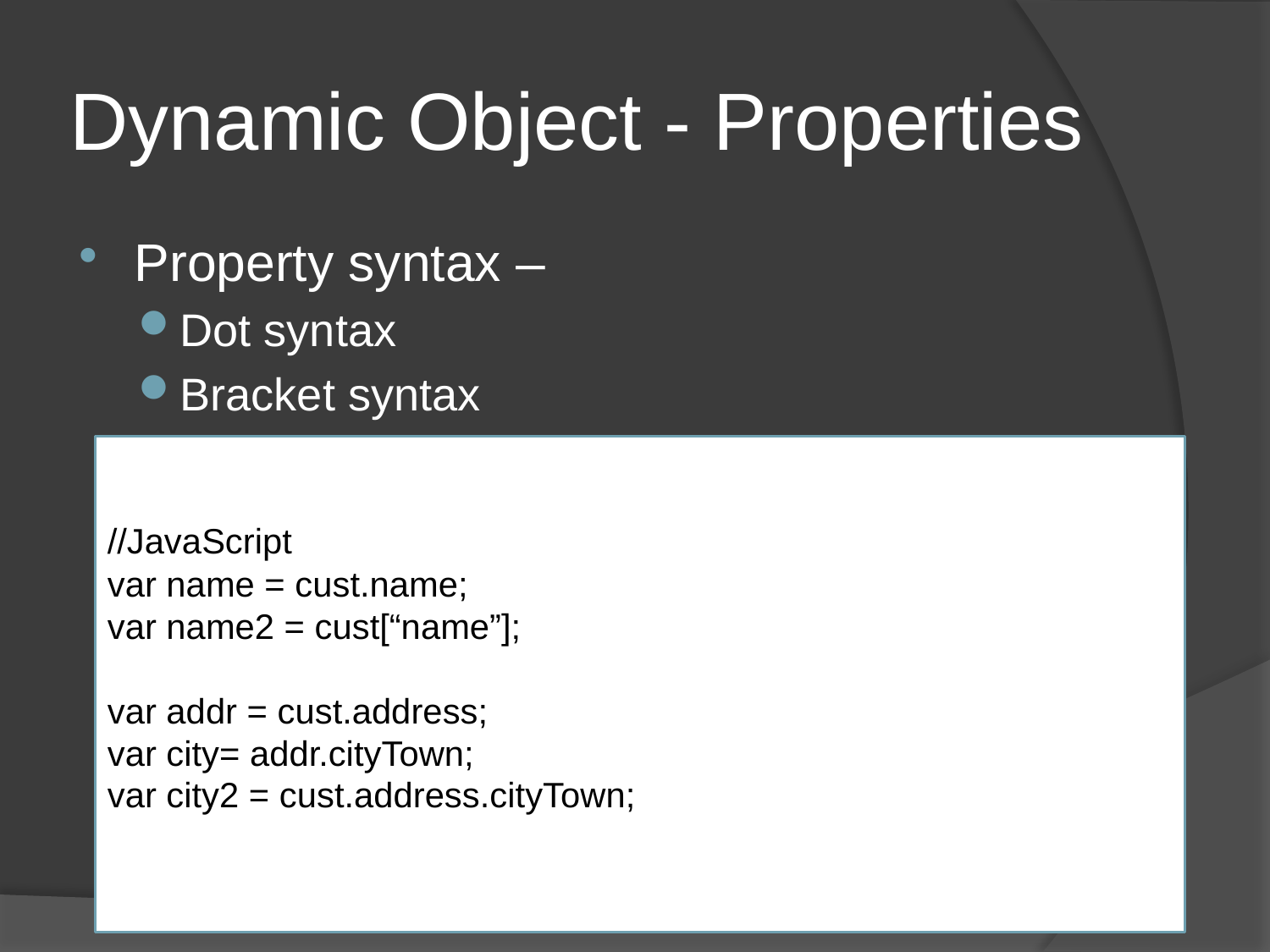

# Dynamic Object - Properties
Property syntax –
Dot syntax
Bracket syntax

//JavaScript
var name = cust.name;
var name2 = cust[“name”];

var addr = cust.address;
var city= addr.cityTown;
var city2 = cust.address.cityTown;